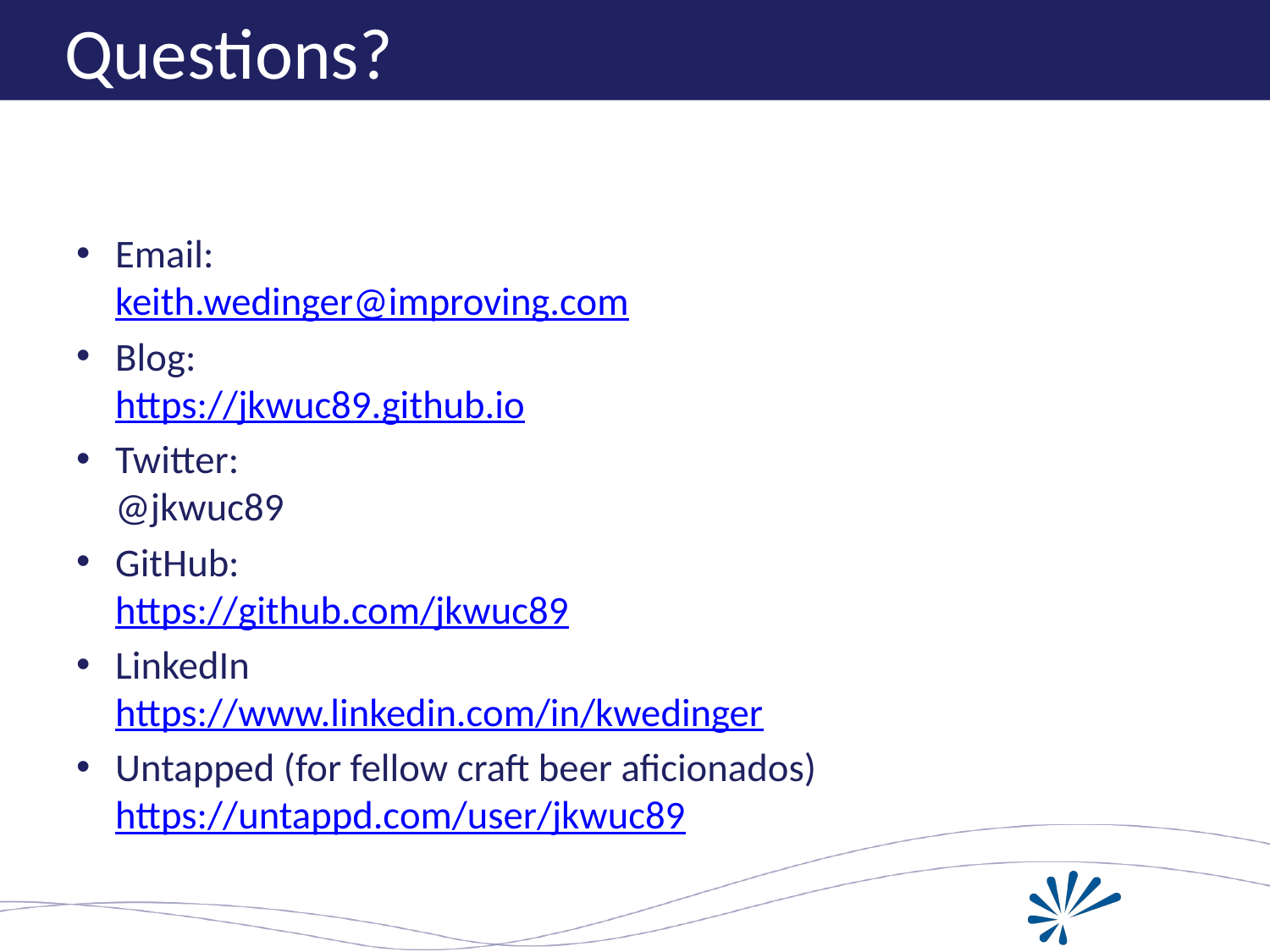

# Questions?
Email:
keith.wedinger@improving.com
Blog:
https://jkwuc89.github.io
Twitter:
@jkwuc89
GitHub:
https://github.com/jkwuc89
LinkedIn
https://www.linkedin.com/in/kwedinger
Untapped (for fellow craft beer aficionados)
https://untappd.com/user/jkwuc89